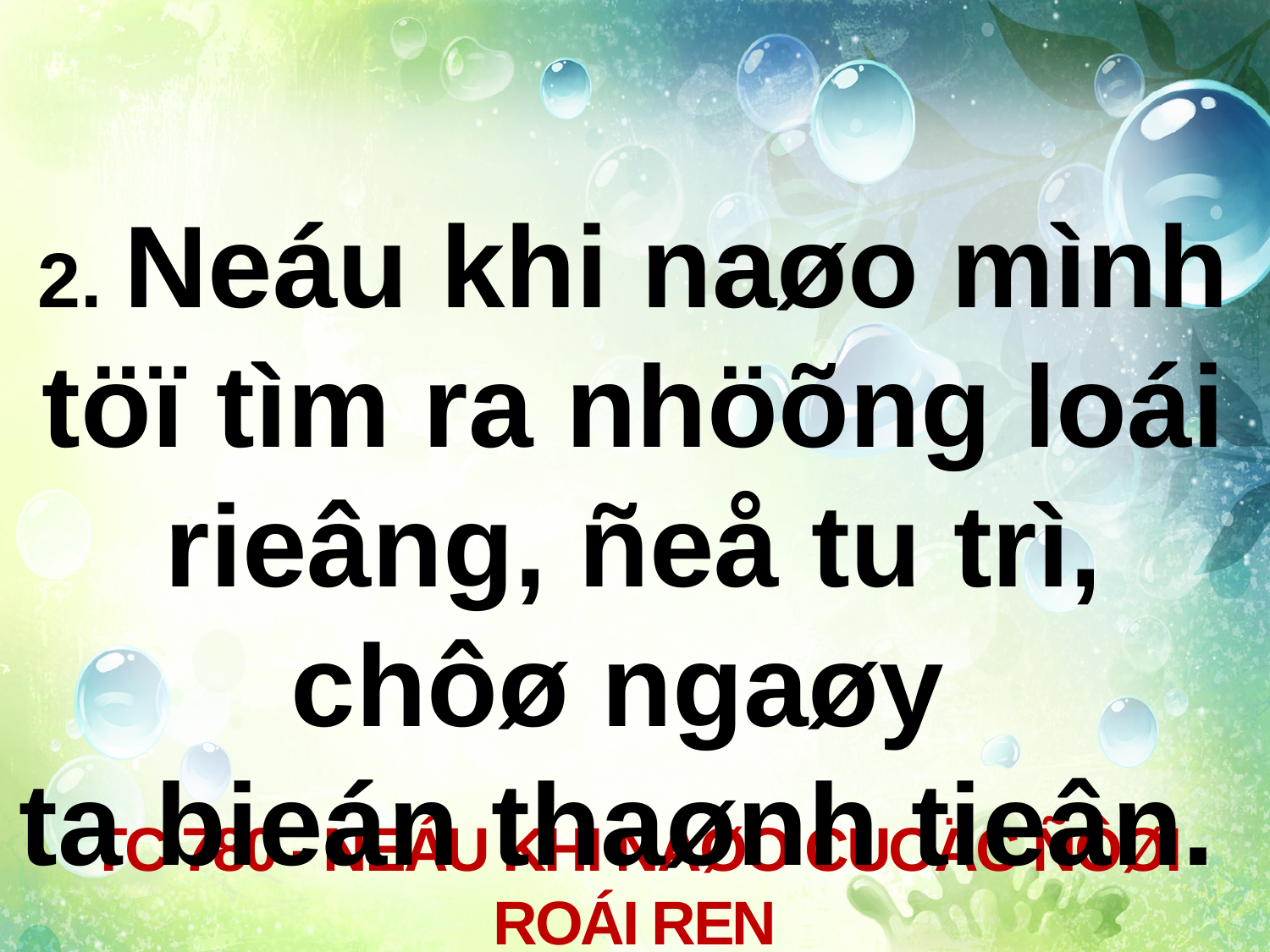

2. Neáu khi naøo mình töï tìm ra nhöõng loái rieâng, ñeå tu trì, chôø ngaøy
ta bieán thaønh tieân.
TC 780 - NEÁU KHI NAØO CUOÄC ÑÔØI ROÁI REN